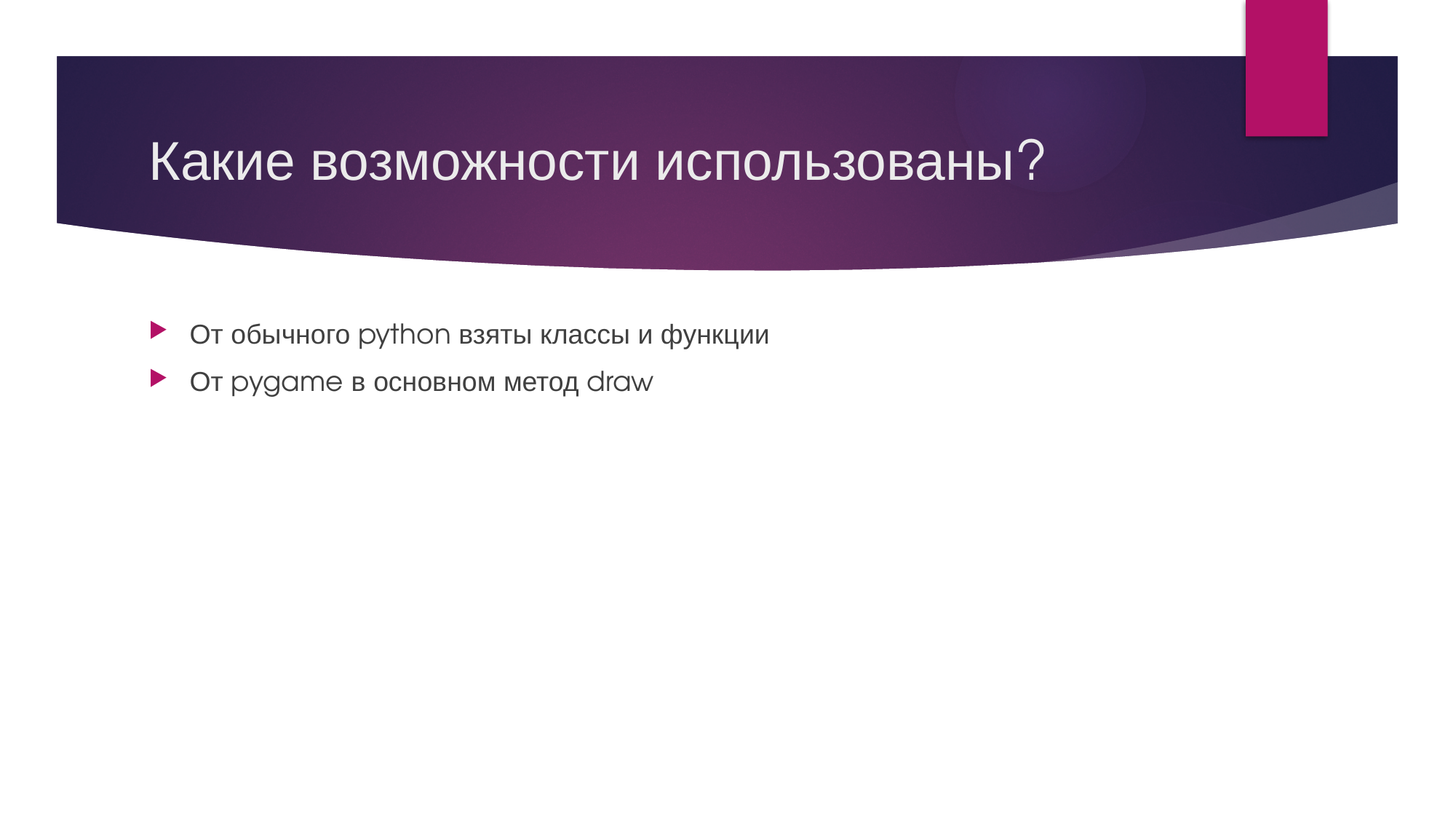

# Какие возможности использованы?
От обычного python взяты классы и функции
От pygame в основном метод draw